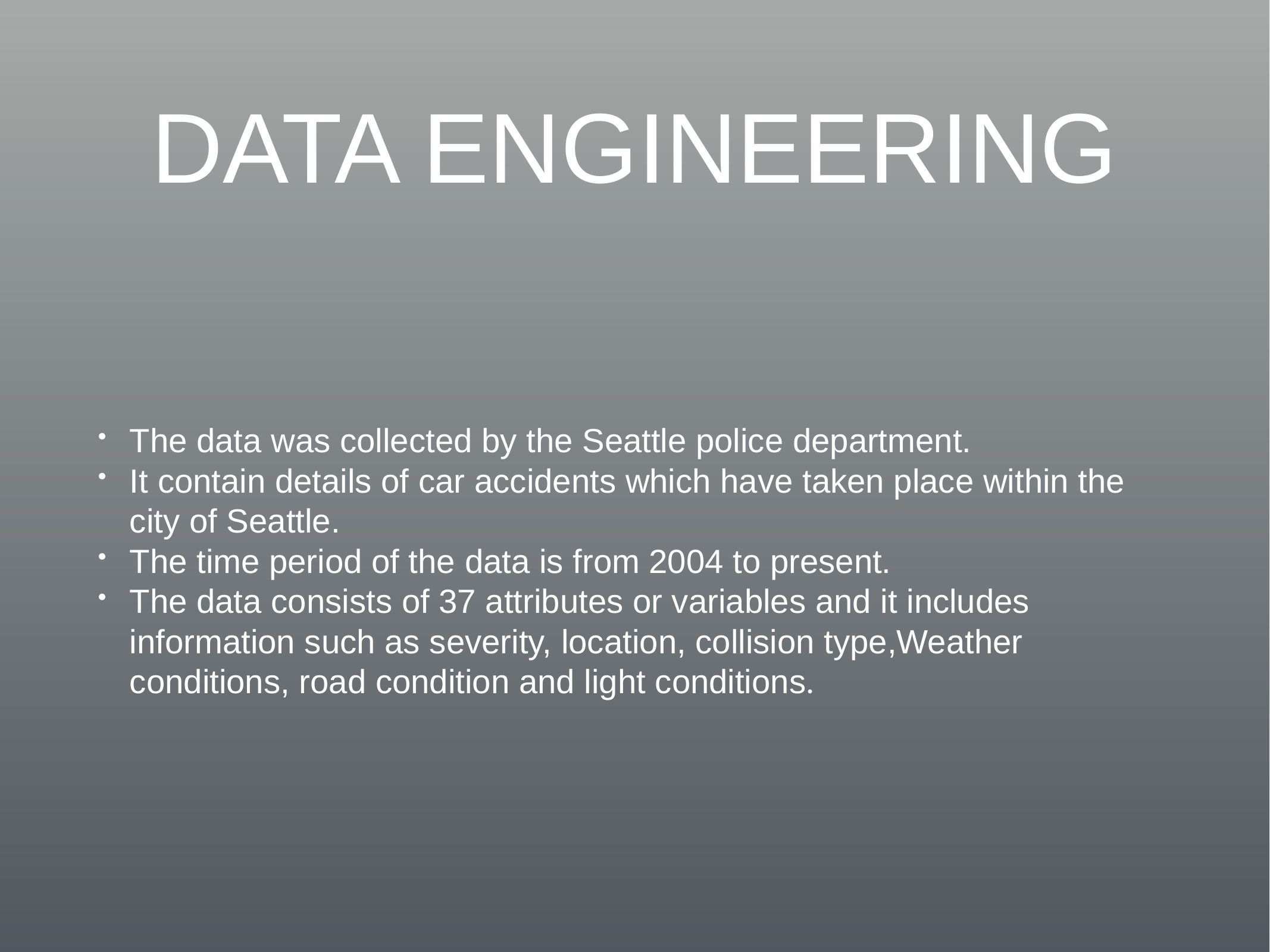

# DATA ENGINEERING
The data was collected by the Seattle police department.
It contain details of car accidents which have taken place within the city of Seattle.
The time period of the data is from 2004 to present.
The data consists of 37 attributes or variables and it includes information such as severity, location, collision type,Weather conditions, road condition and light conditions.